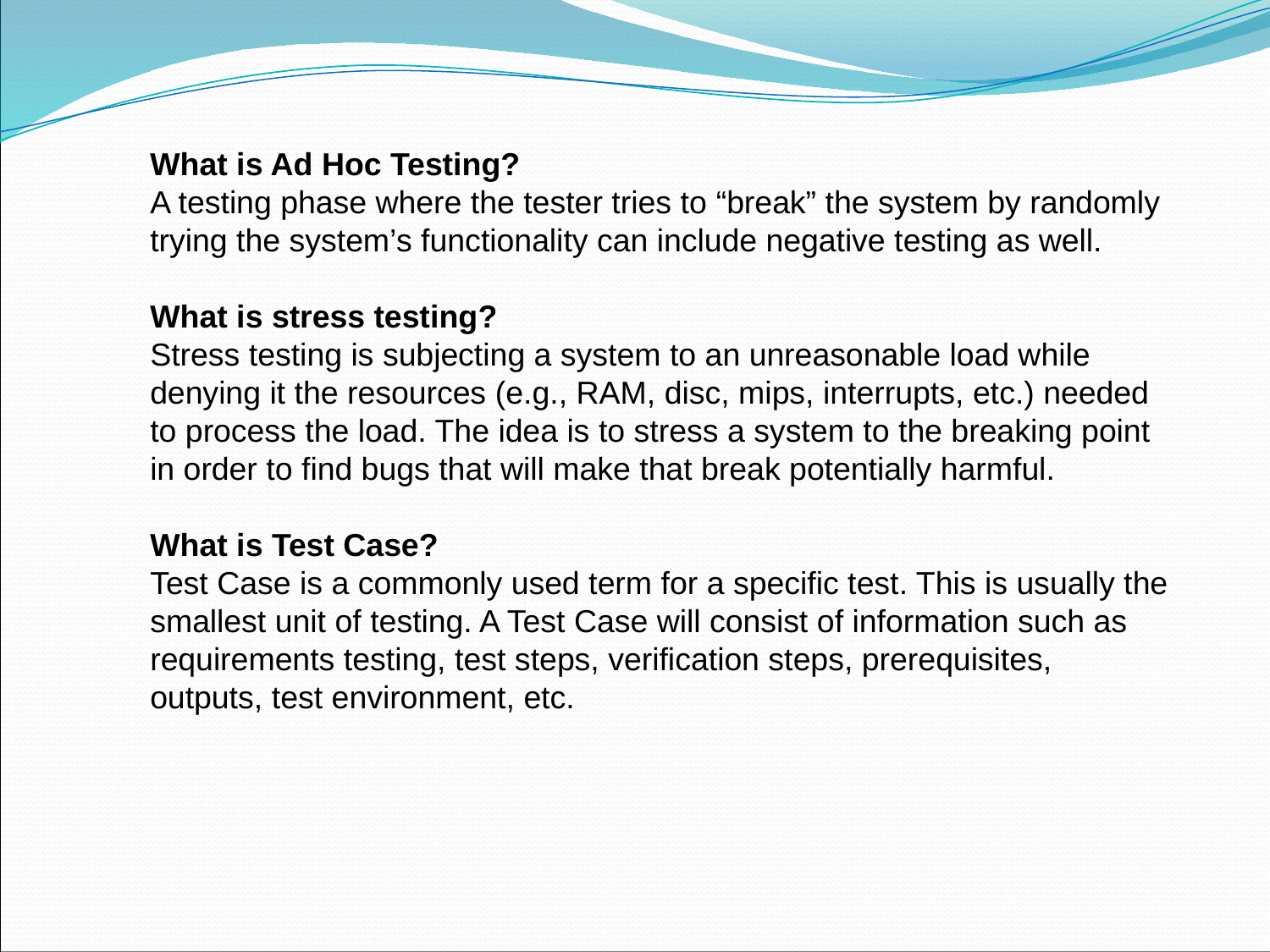

What is Ad Hoc Testing?
A testing phase where the tester tries to “break” the system by randomly trying the system’s functionality can include negative testing as well.

What is stress testing?
Stress testing is subjecting a system to an unreasonable load while denying it the resources (e.g., RAM, disc, mips, interrupts, etc.) needed to process the load. The idea is to stress a system to the breaking point in order to find bugs that will make that break potentially harmful.

What is Test Case?
Test Case is a commonly used term for a specific test. This is usually the smallest unit of testing. A Test Case will consist of information such as requirements testing, test steps, verification steps, prerequisites, outputs, test environment, etc.